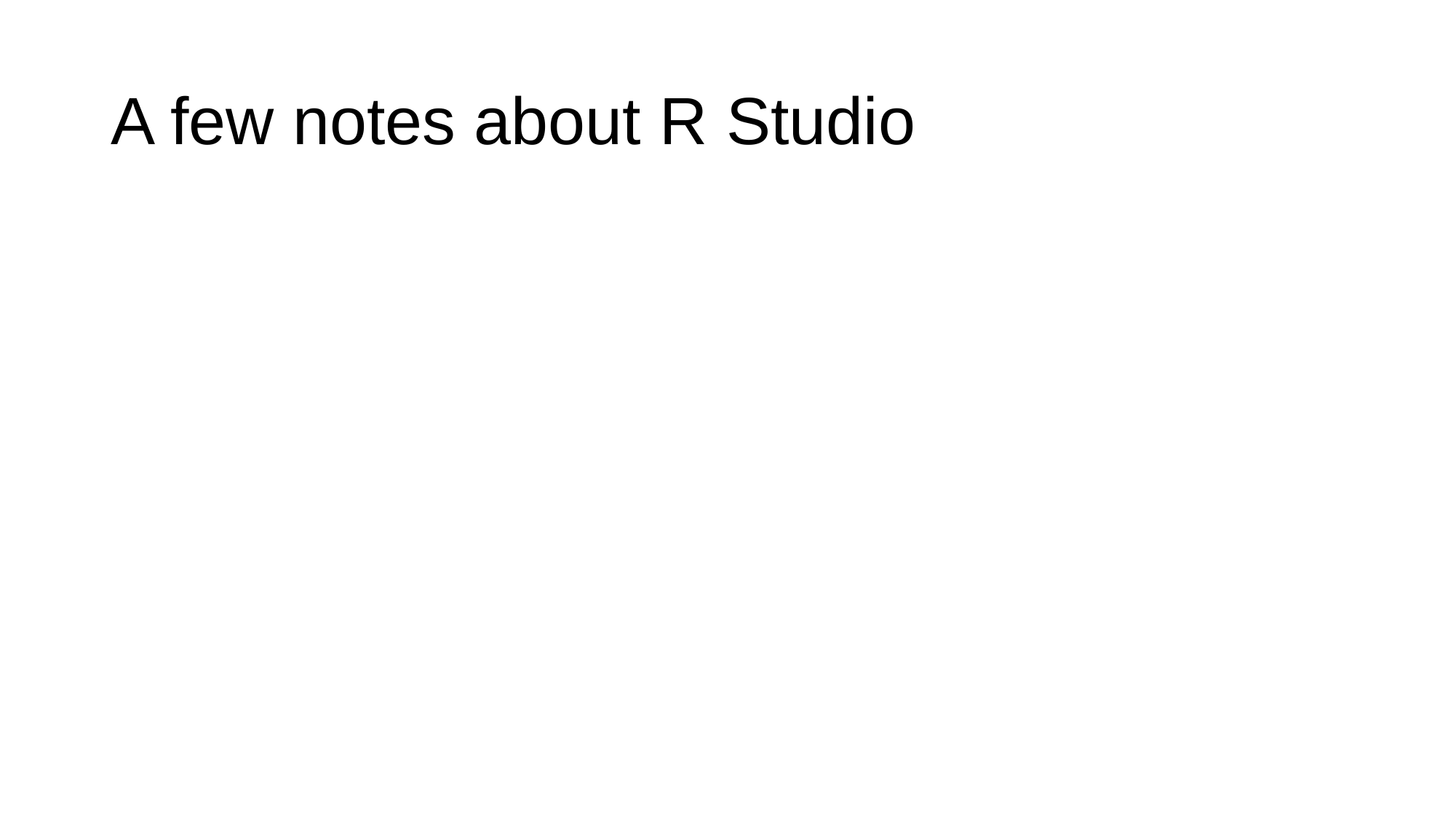

# A few notes about R Studio